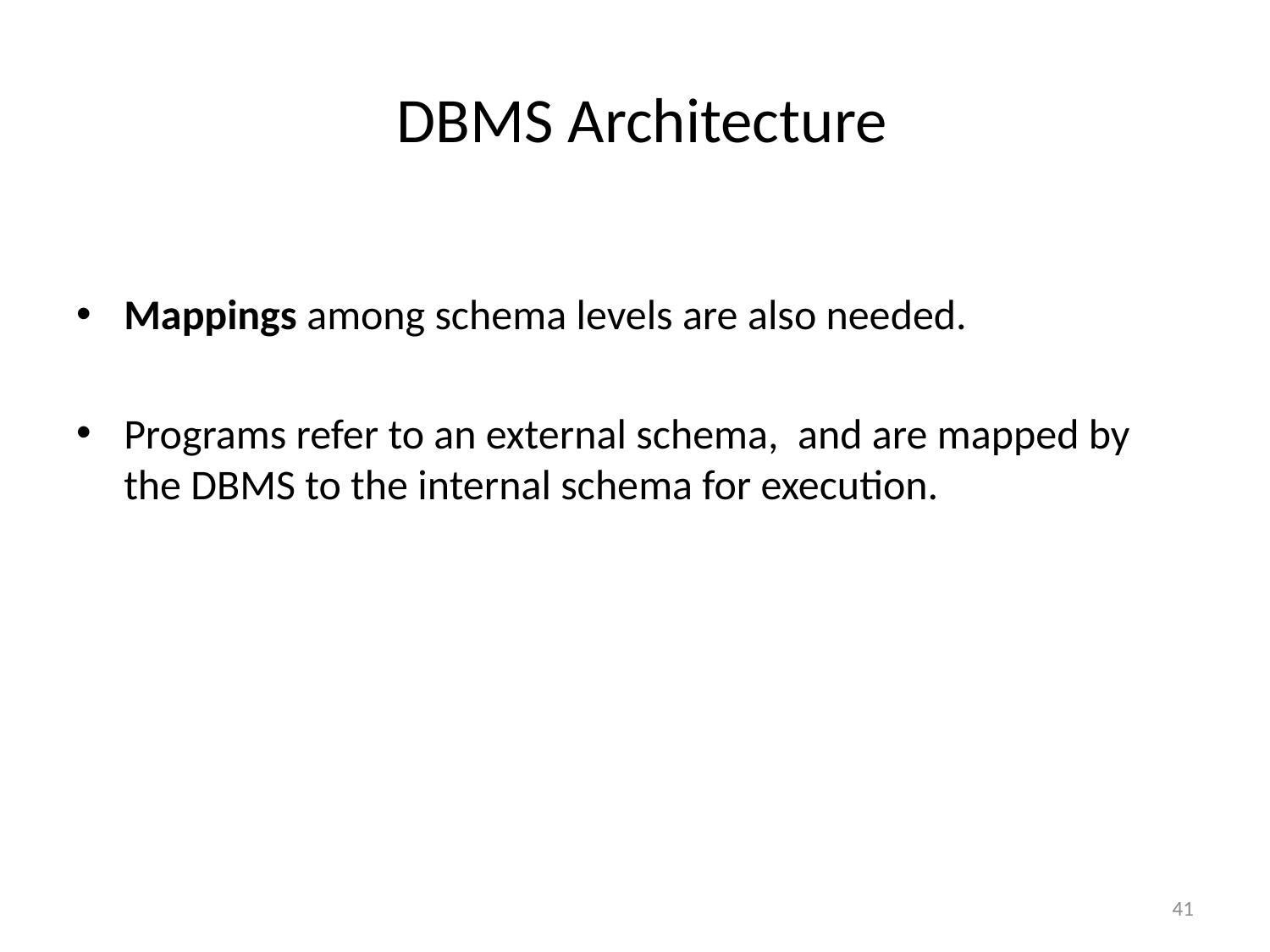

# DBMS Architecture

Mappings among schema levels are also needed.

Programs refer to an external schema,  and are mapped by the DBMS to the internal schema for execution.

41